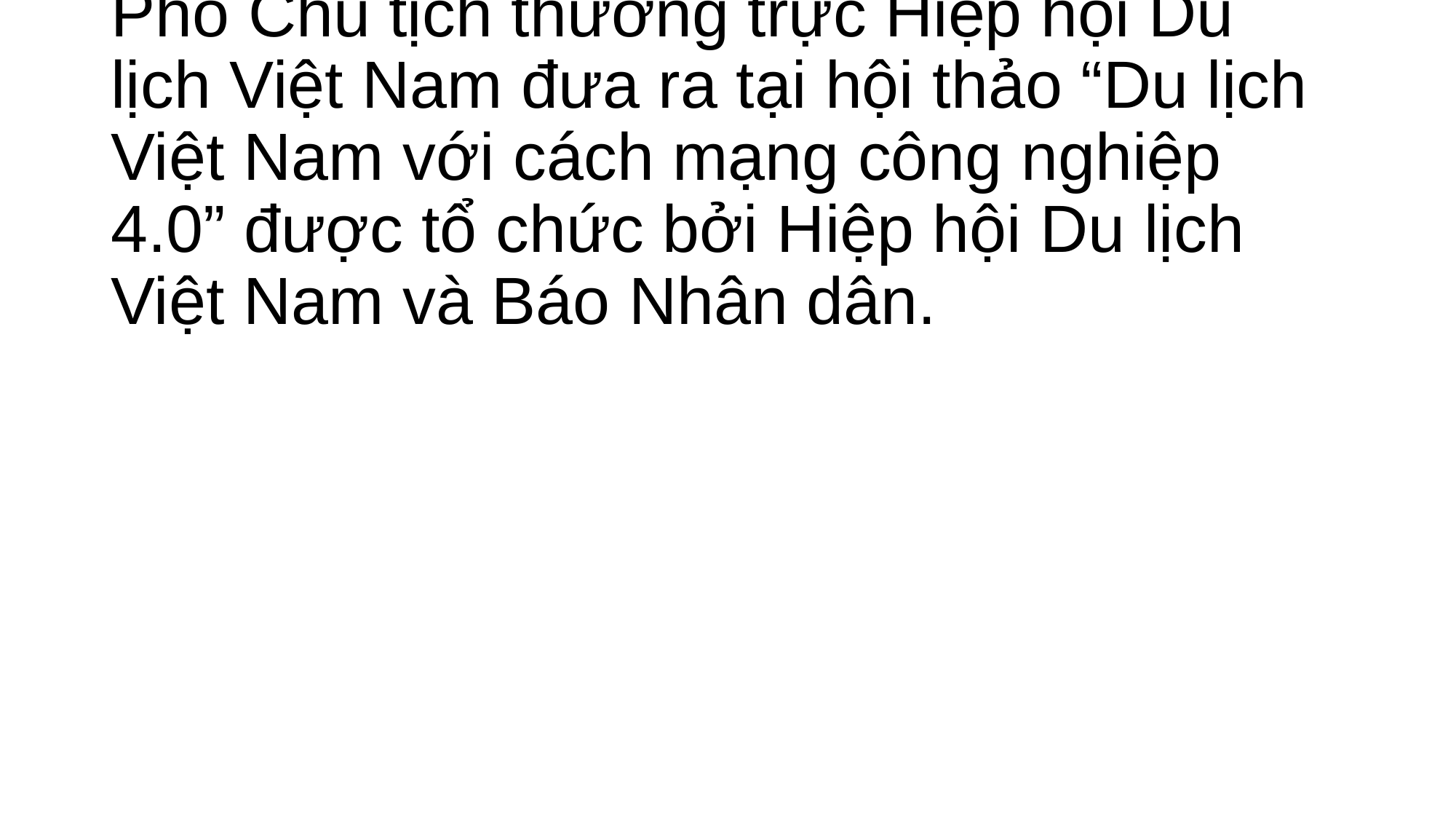

# Đây là nhận định của ông Vũ Thế Bình, Phó Chủ tịch thường trực Hiệp hội Du lịch Việt Nam đưa ra tại hội thảo “Du lịch Việt Nam với cách mạng công nghiệp 4.0” được tổ chức bởi Hiệp hội Du lịch Việt Nam và Báo Nhân dân.